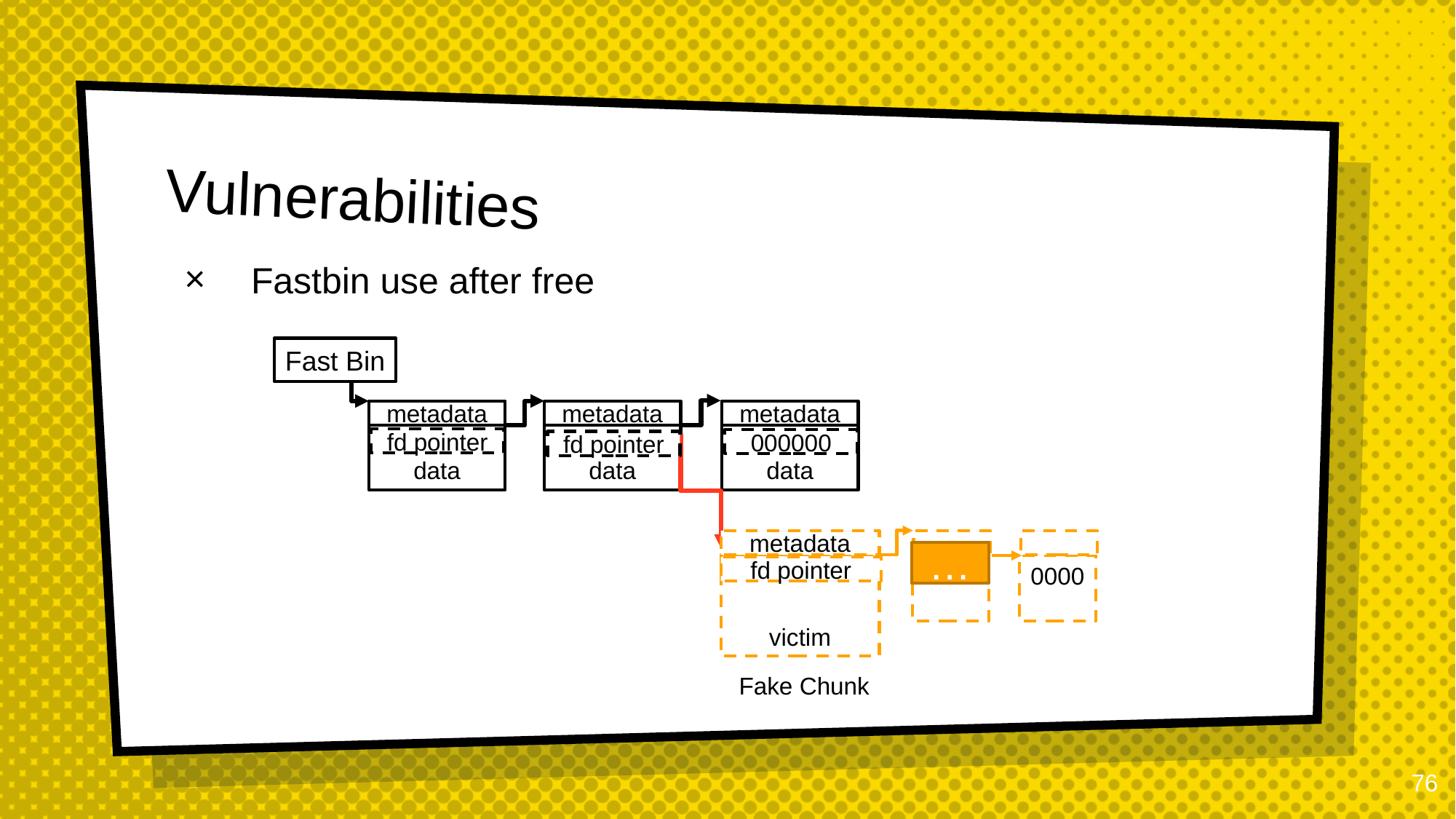

# Vulnerabilities
Fastbin use after free
Fast Bin
metadata
data
metadata
data
metadata
data
fd pointer
000000
fd pointer
metadata
victim
0000
Fake Chunk

…
fd pointer

76